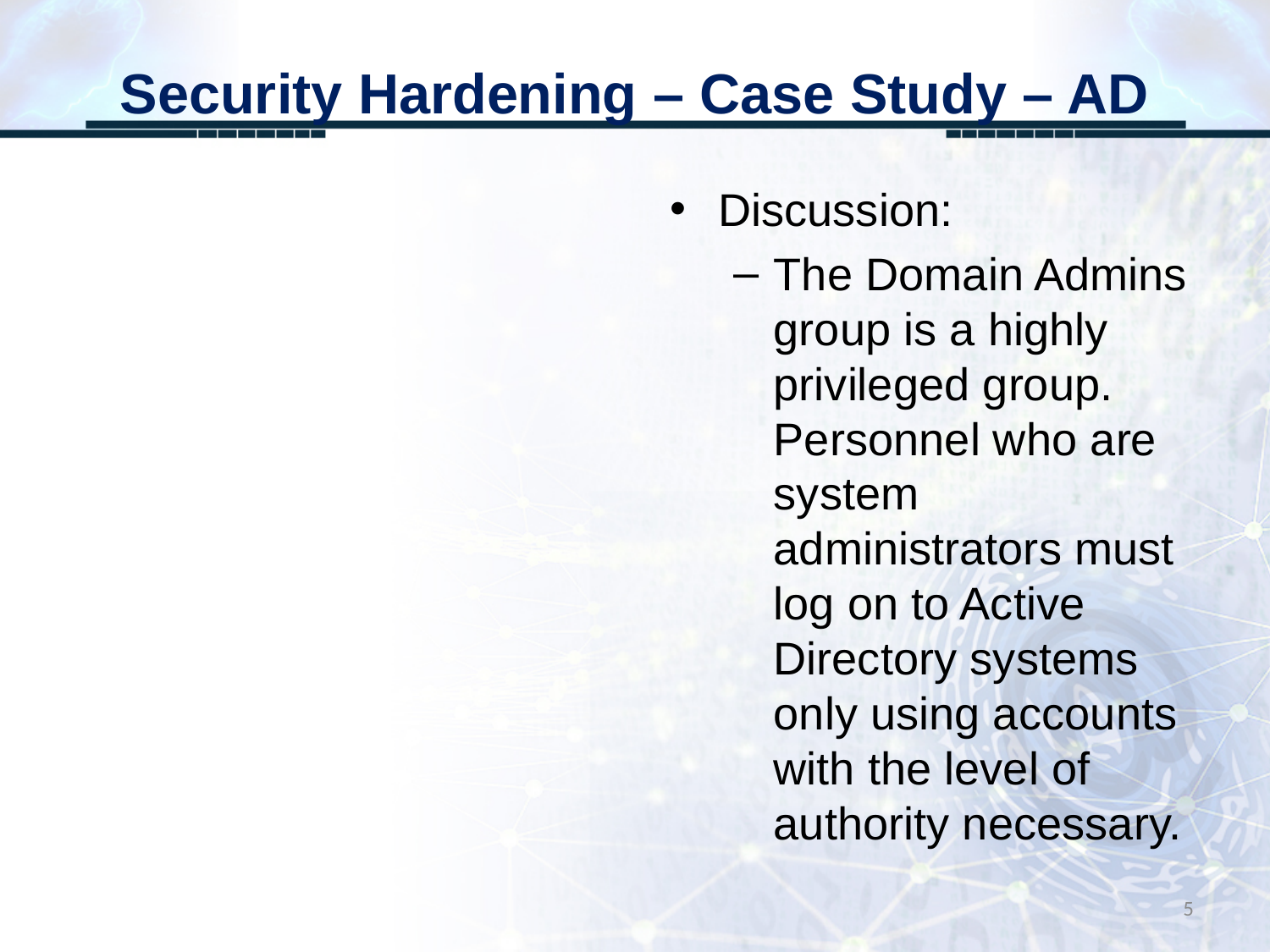

# Security Hardening – Case Study – AD
Discussion:
The Domain Admins group is a highly privileged group. Personnel who are system administrators must log on to Active Directory systems only using accounts with the level of authority necessary.
5